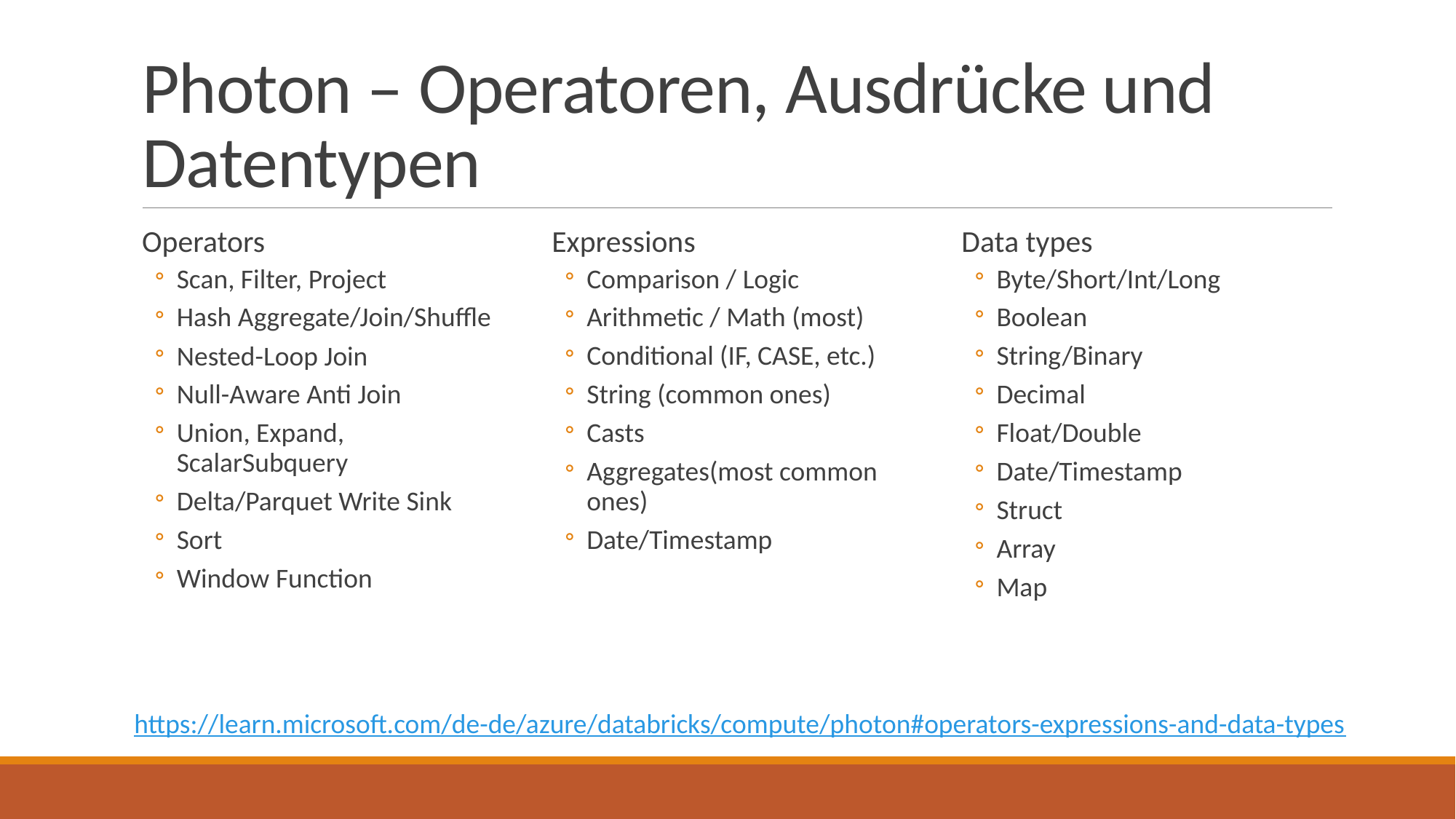

# Photon – Operatoren, Ausdrücke und Datentypen
Operators
Scan, Filter, Project
Hash Aggregate/Join/Shuffle
Nested-Loop Join
Null-Aware Anti Join
Union, Expand, ScalarSubquery
Delta/Parquet Write Sink
Sort
Window Function
Expressions
Comparison / Logic
Arithmetic / Math (most)
Conditional (IF, CASE, etc.)
String (common ones)
Casts
Aggregates(most common ones)
Date/Timestamp

Data types
Byte/Short/Int/Long
Boolean
String/Binary
Decimal
Float/Double
Date/Timestamp
Struct
Array
Map
https://learn.microsoft.com/de-de/azure/databricks/compute/photon#operators-expressions-and-data-types